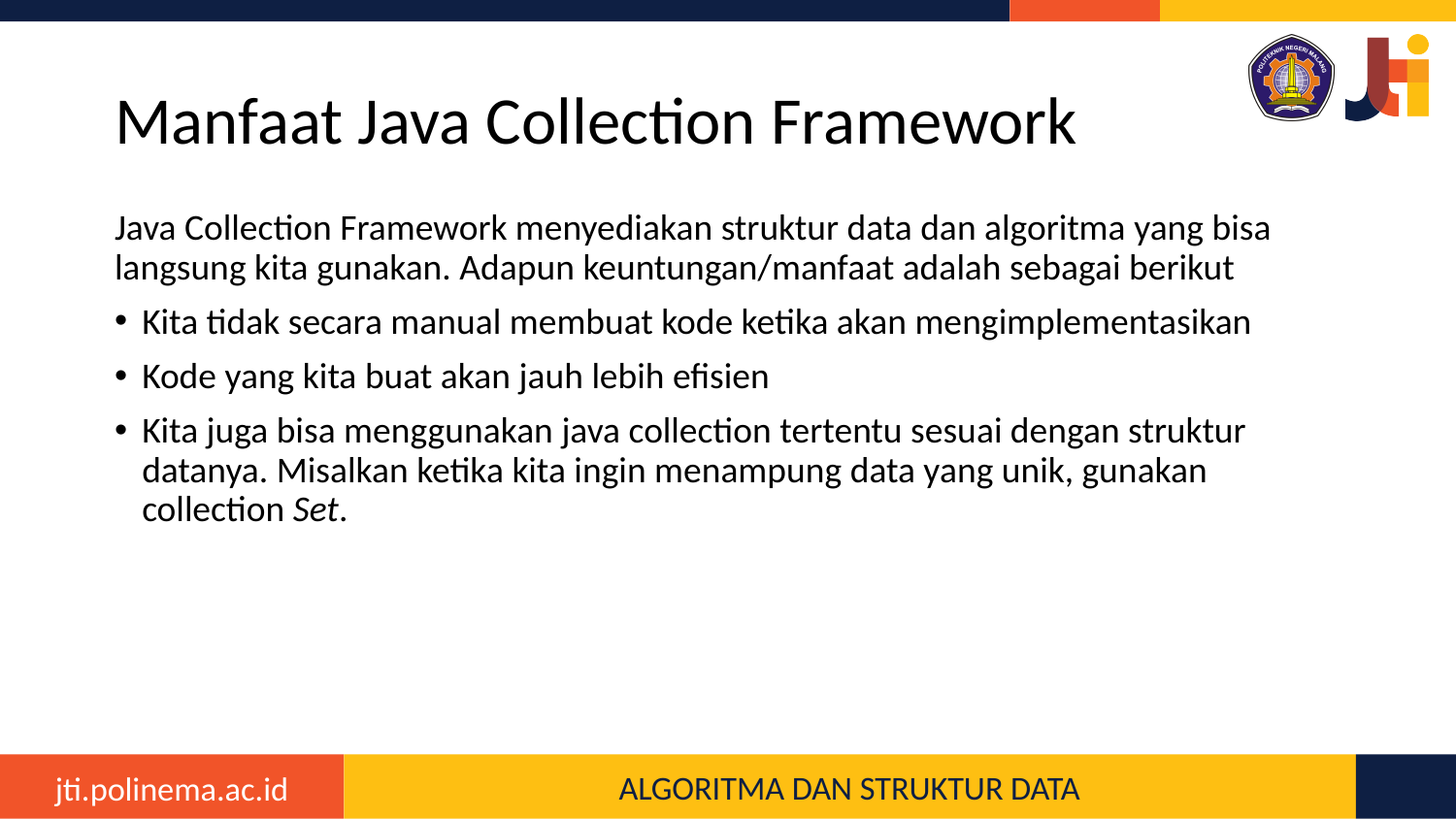

# Manfaat Java Collection Framework
Java Collection Framework menyediakan struktur data dan algoritma yang bisa langsung kita gunakan. Adapun keuntungan/manfaat adalah sebagai berikut
Kita tidak secara manual membuat kode ketika akan mengimplementasikan
Kode yang kita buat akan jauh lebih efisien
Kita juga bisa menggunakan java collection tertentu sesuai dengan struktur datanya. Misalkan ketika kita ingin menampung data yang unik, gunakan collection Set.